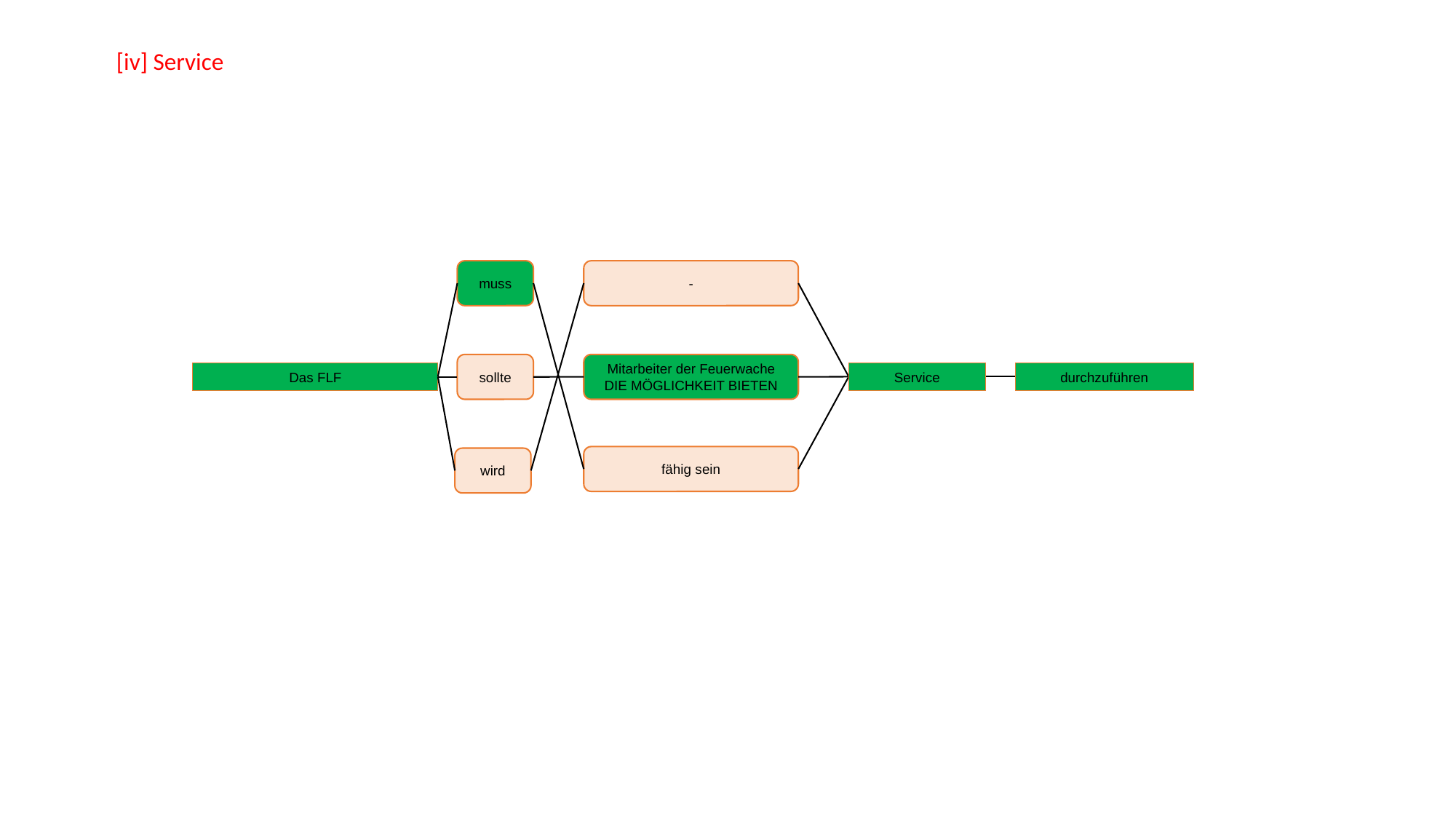

# [iv] Service
muss
-
sollte
Mitarbeiter der Feuerwache
DIE MÖGLICHKEIT BIETEN
Service
Das FLF
durchzuführen
fähig sein
wird